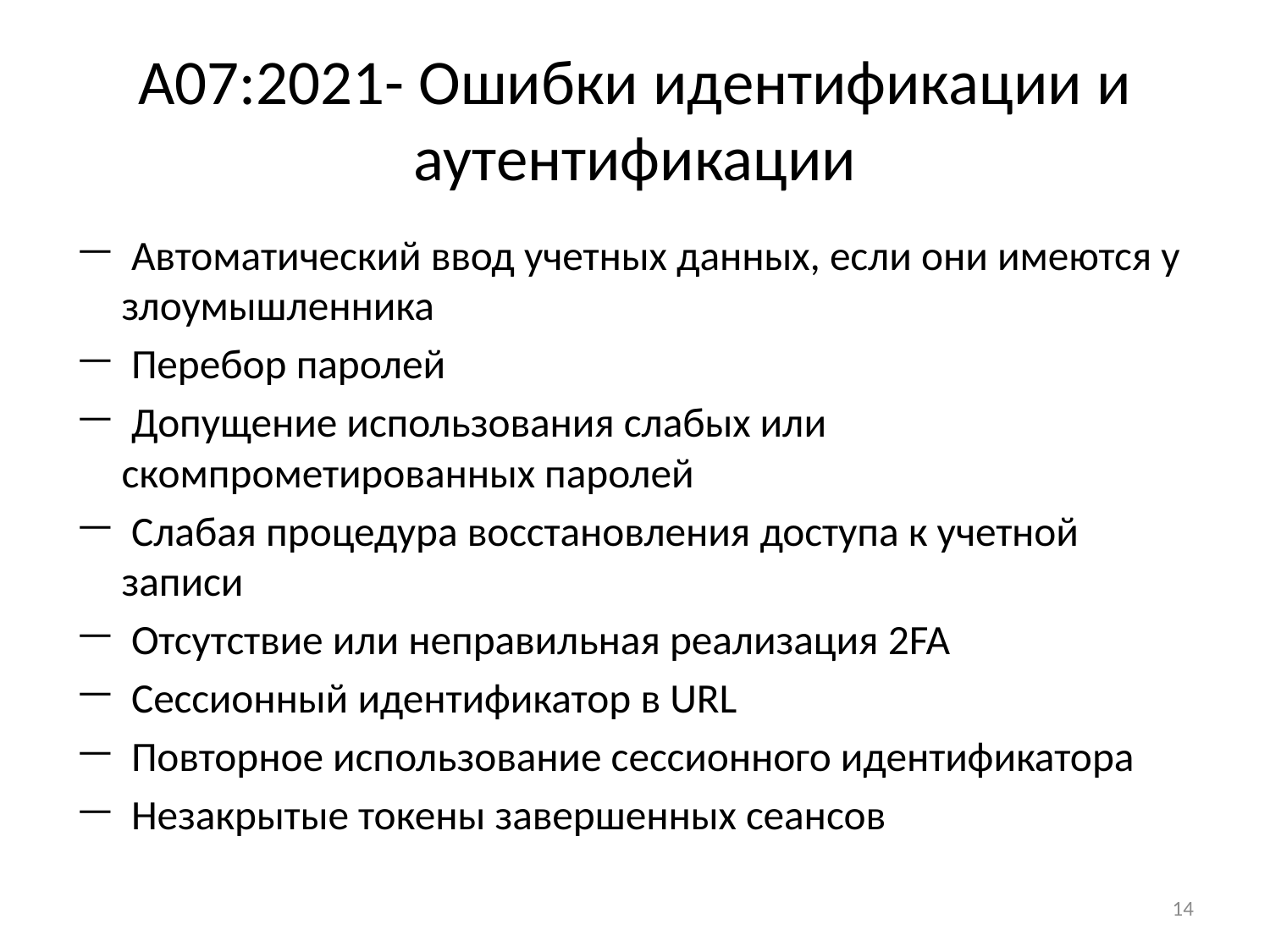

# A07:2021- Ошибки идентификации и аутентификации
 Автоматический ввод учетных данных, если они имеются у злоумышленника
 Перебор паролей
 Допущение использования слабых или скомпрометированных паролей
 Слабая процедура восстановления доступа к учетной записи
 Отсутствие или неправильная реализация 2FA
 Сессионный идентификатор в URL
 Повторное использование сессионного идентификатора
 Незакрытые токены завершенных сеансов
14